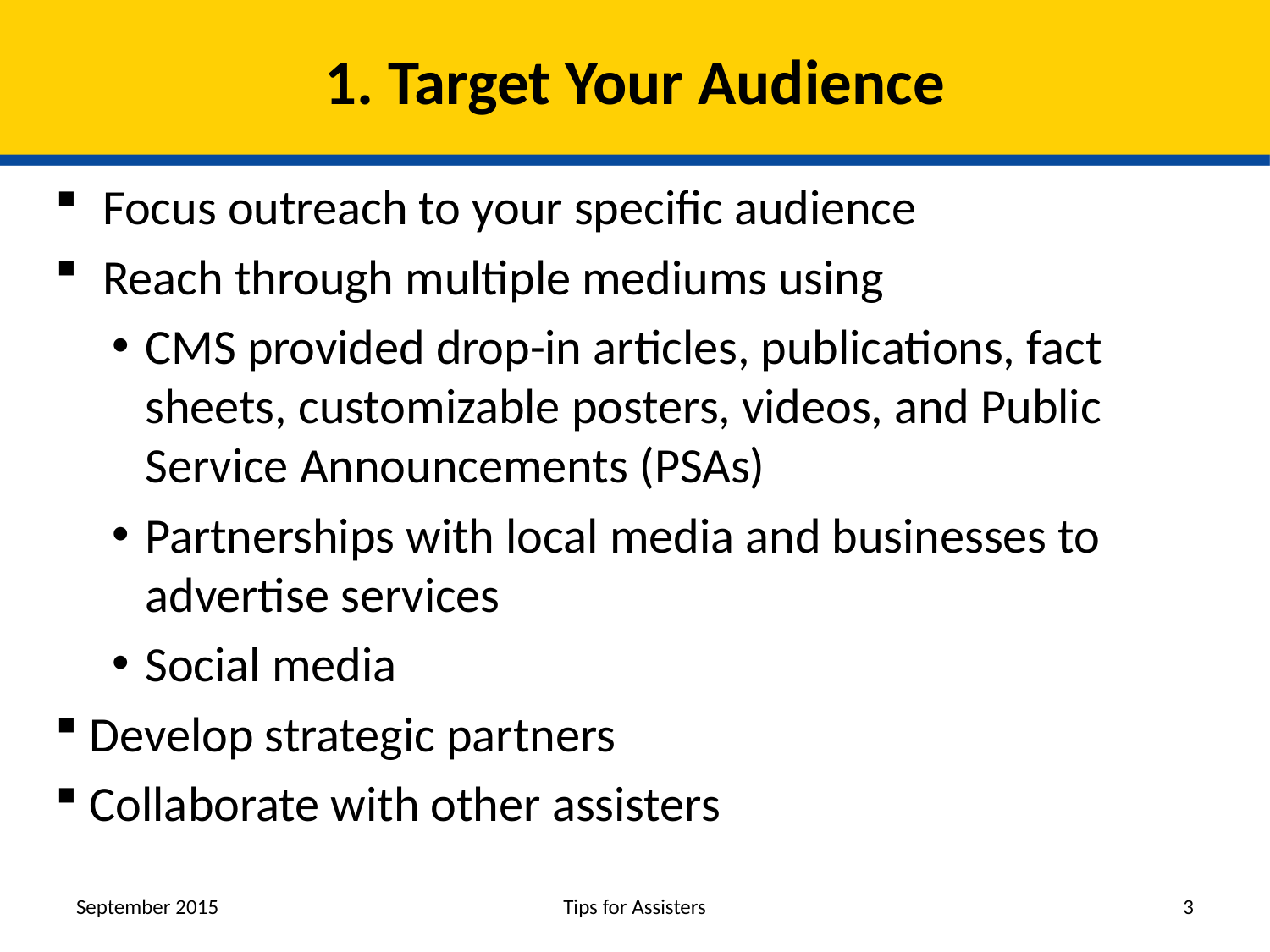

# 1. Target Your Audience
Focus outreach to your specific audience
Reach through multiple mediums using
CMS provided drop-in articles, publications, fact sheets, customizable posters, videos, and Public Service Announcements (PSAs)
Partnerships with local media and businesses to advertise services
Social media
Develop strategic partners
Collaborate with other assisters
September 2015
Tips for Assisters
3